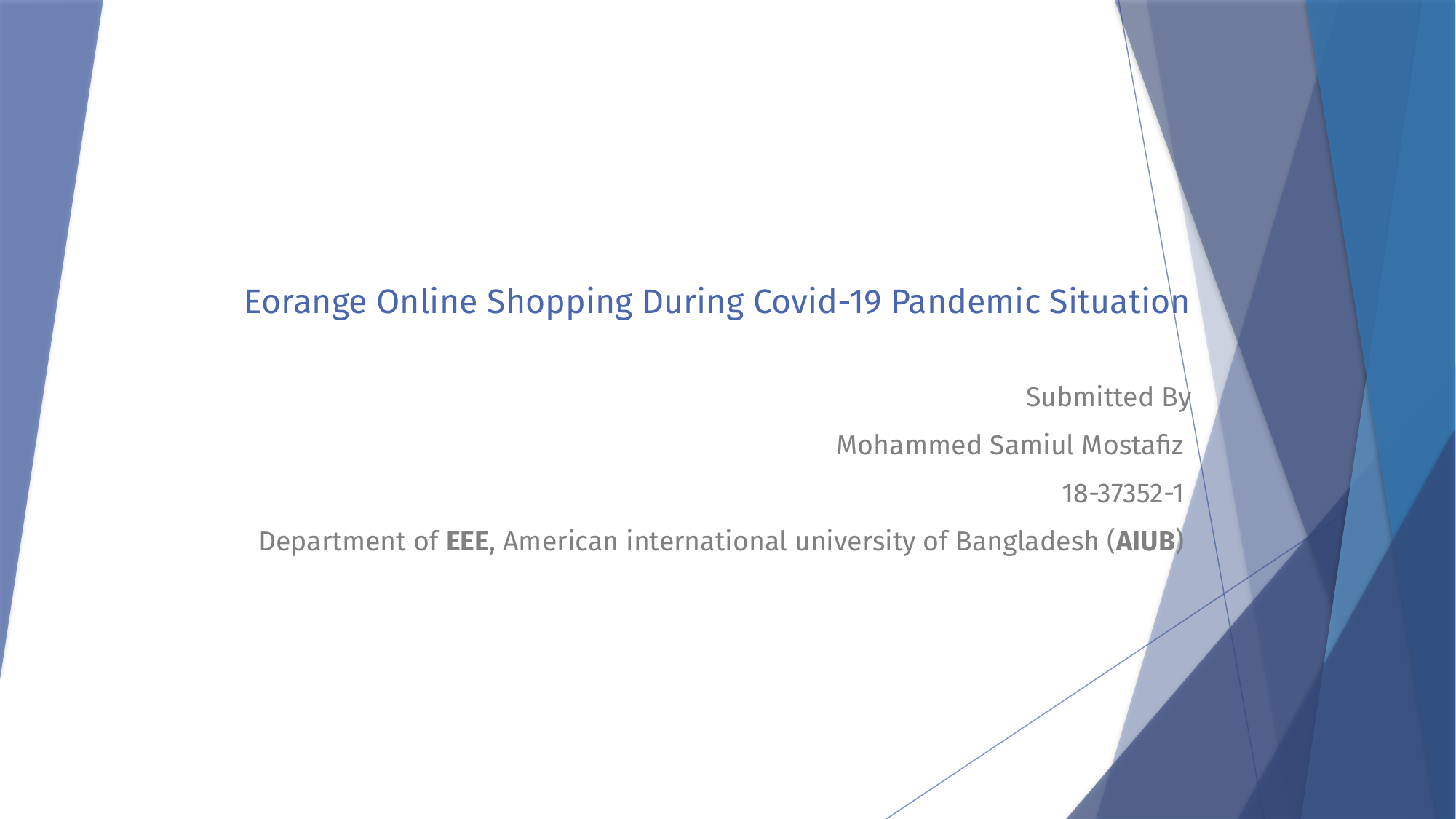

# Eorange Online Shopping During Covid-19 Pandemic Situation

Submitted By
Mohammed Samiul Mostafiz
18-37352-1
Department of EEE, American international university of Bangladesh (AIUB)